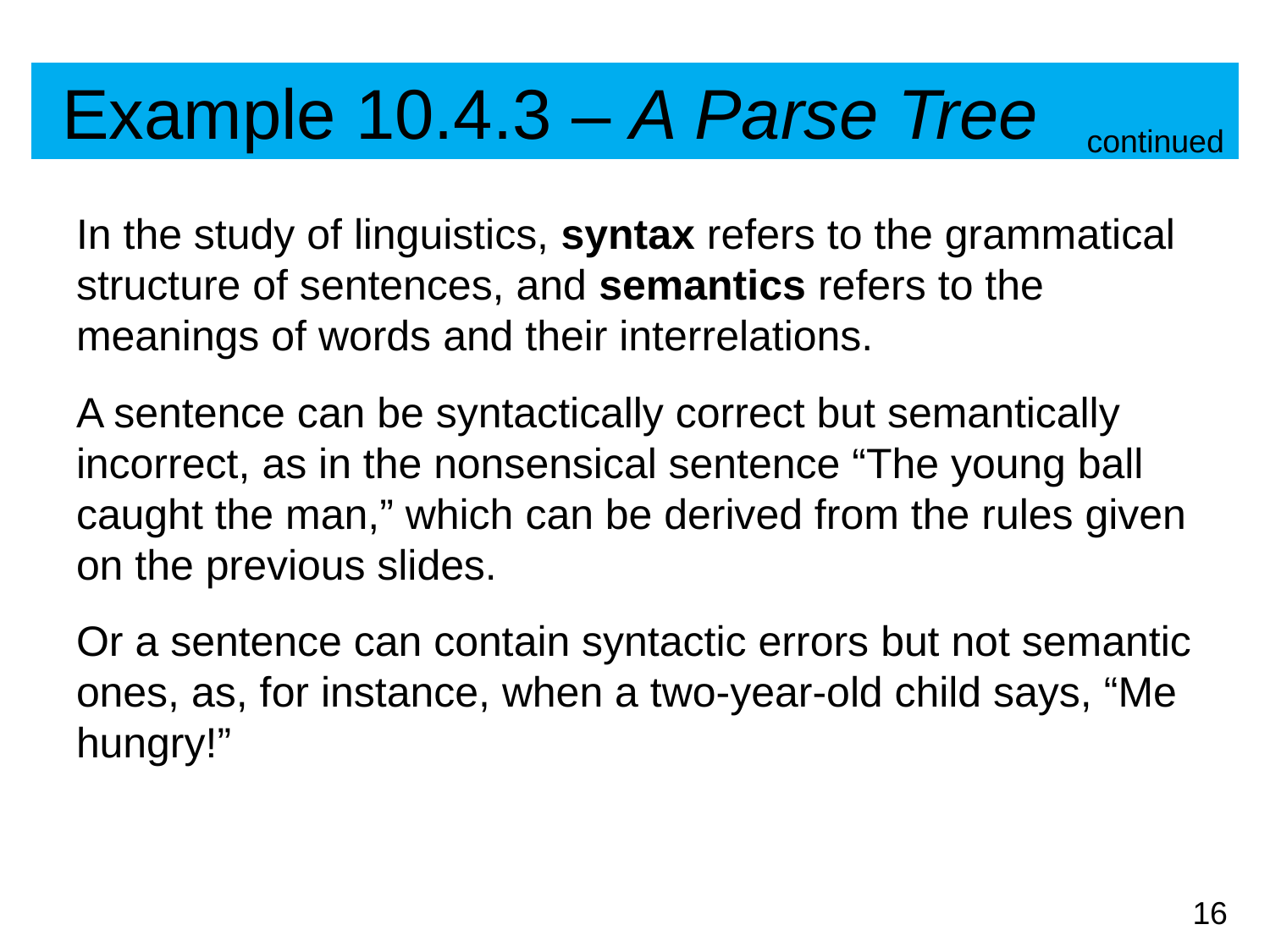

# Example 10.4.3 – A Parse Tree
continued
In the study of linguistics, syntax refers to the grammatical structure of sentences, and semantics refers to the meanings of words and their interrelations.

A sentence can be syntactically correct but semantically incorrect, as in the nonsensical sentence “The young ball caught the man,” which can be derived from the rules given on the previous slides.

Or a sentence can contain syntactic errors but not semantic ones, as, for instance, when a two-year-old child says, “Me hungry!”